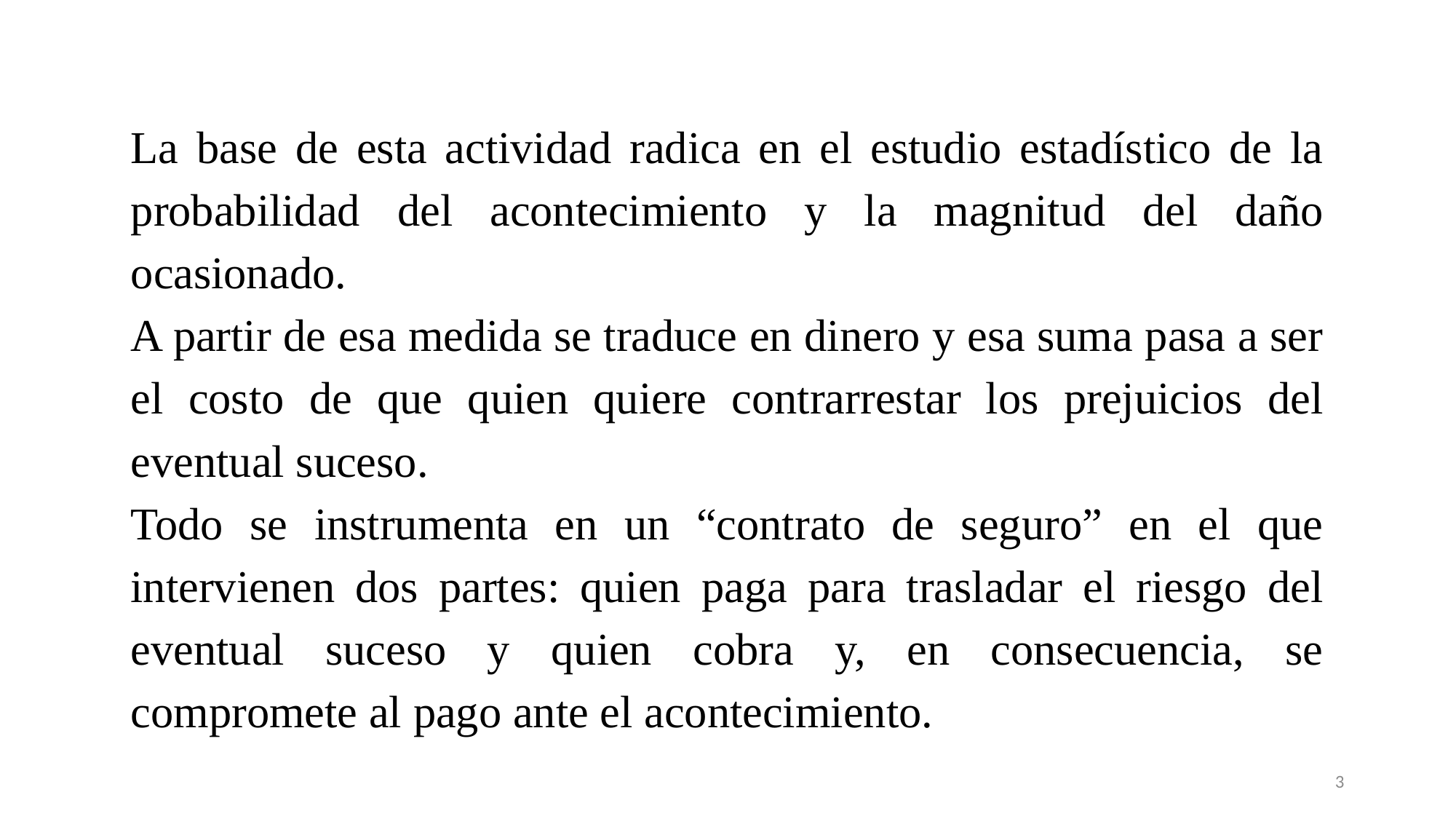

La base de esta actividad radica en el estudio estadístico de la probabilidad del acontecimiento y la magnitud del daño ocasionado.
A partir de esa medida se traduce en dinero y esa suma pasa a ser el costo de que quien quiere contrarrestar los prejuicios del eventual suceso.
Todo se instrumenta en un “contrato de seguro” en el que intervienen dos partes: quien paga para trasladar el riesgo del eventual suceso y quien cobra y, en consecuencia, se compromete al pago ante el acontecimiento.

3